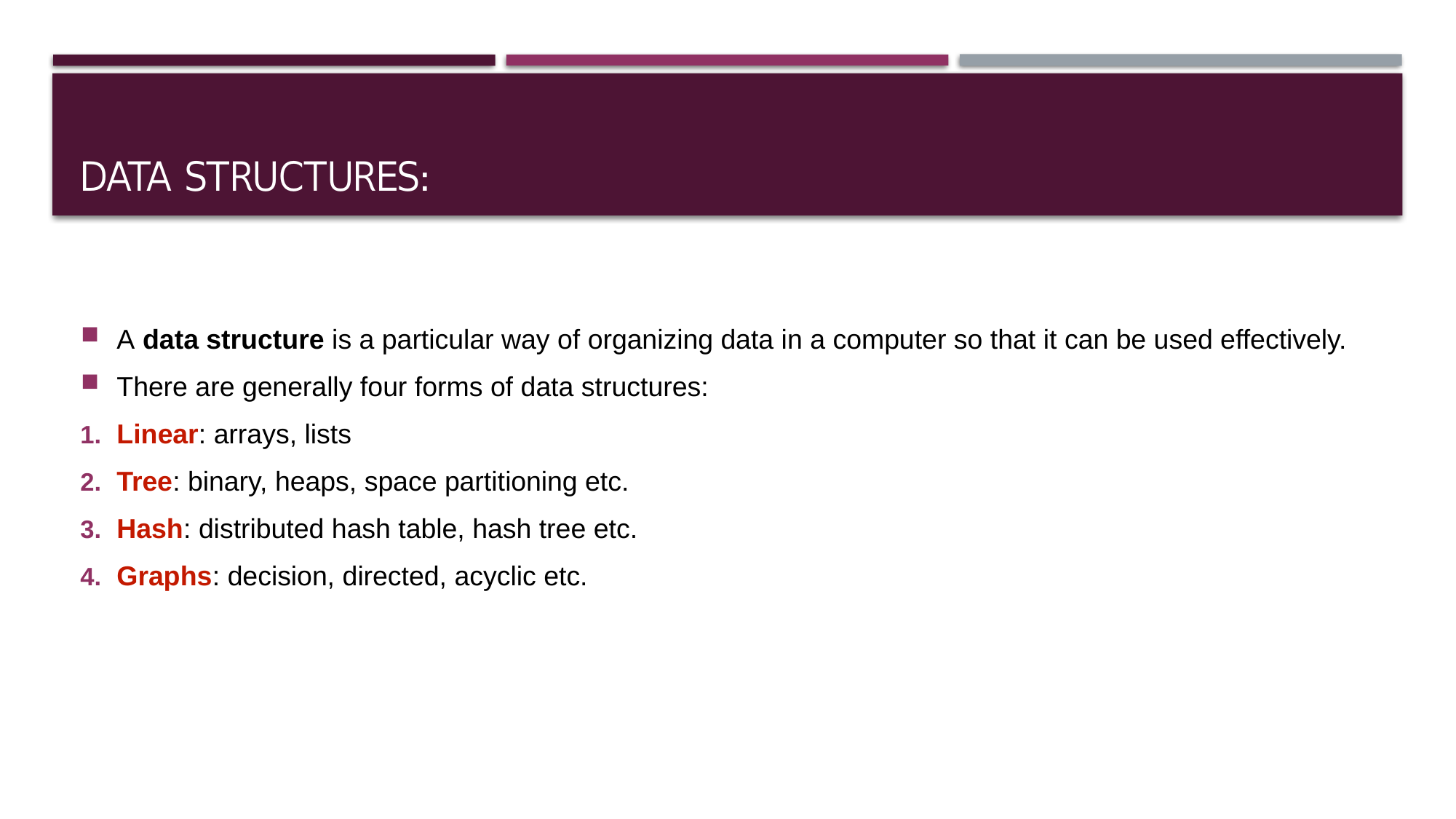

# Data Structures:
A data structure is a particular way of organizing data in a computer so that it can be used effectively.
There are generally four forms of data structures:
Linear: arrays, lists
Tree: binary, heaps, space partitioning etc.
Hash: distributed hash table, hash tree etc.
Graphs: decision, directed, acyclic etc.